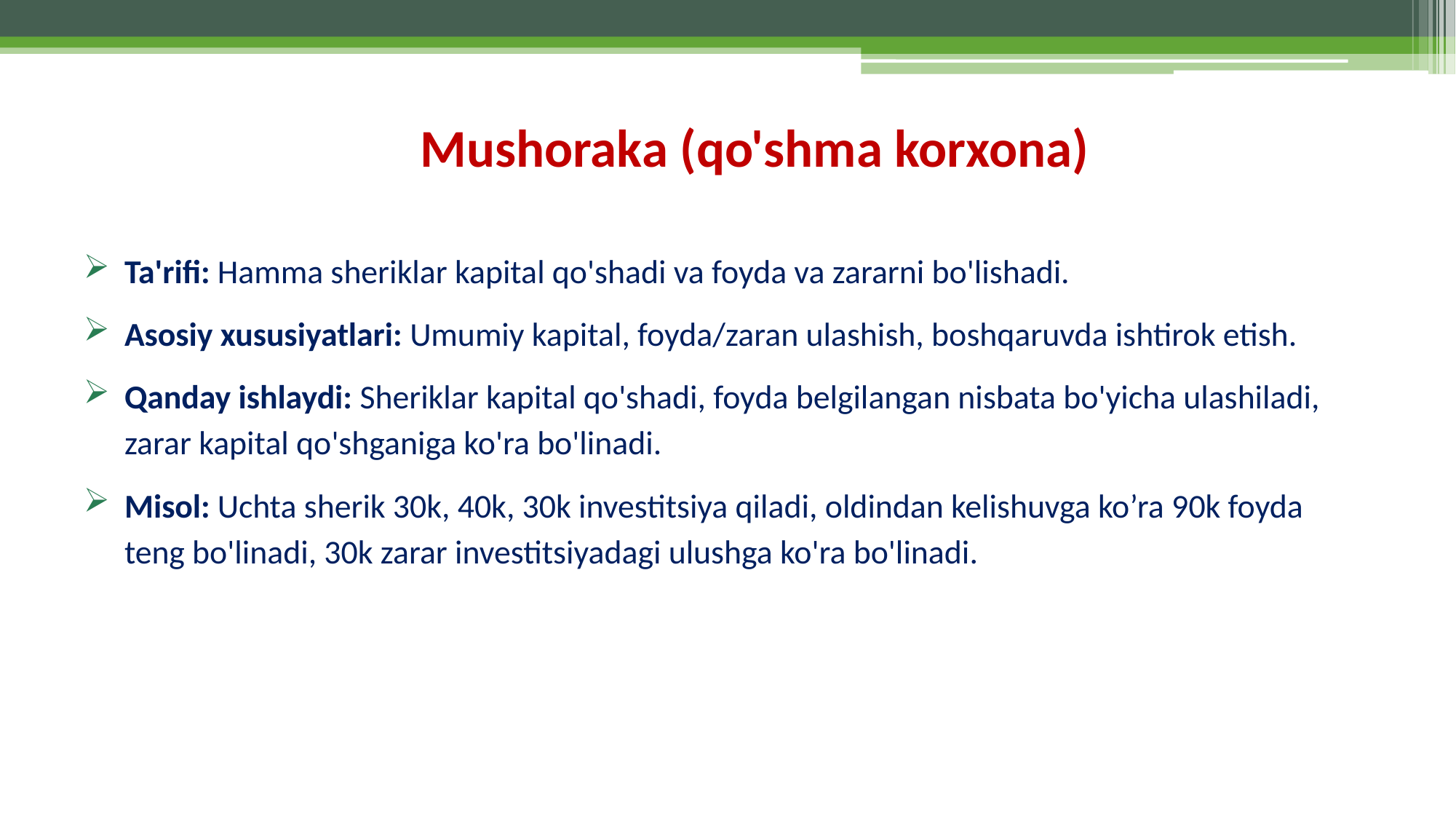

# Mushoraka (qo'shma korxona)
Ta'rifi: Hamma sheriklar kapital qo'shadi va foyda va zararni bo'lishadi.
Asosiy xususiyatlari: Umumiy kapital, foyda/zaran ulashish, boshqaruvda ishtirok etish.
Qanday ishlaydi: Sheriklar kapital qo'shadi, foyda belgilangan nisbata bo'yicha ulashiladi, zarar kapital qo'shganiga ko'ra bo'linadi.
Misol: Uchta sherik 30k, 40k, 30k investitsiya qiladi, oldindan kelishuvga ko’ra 90k foyda teng bo'linadi, 30k zarar investitsiyadagi ulushga ko'ra bo'linadi.